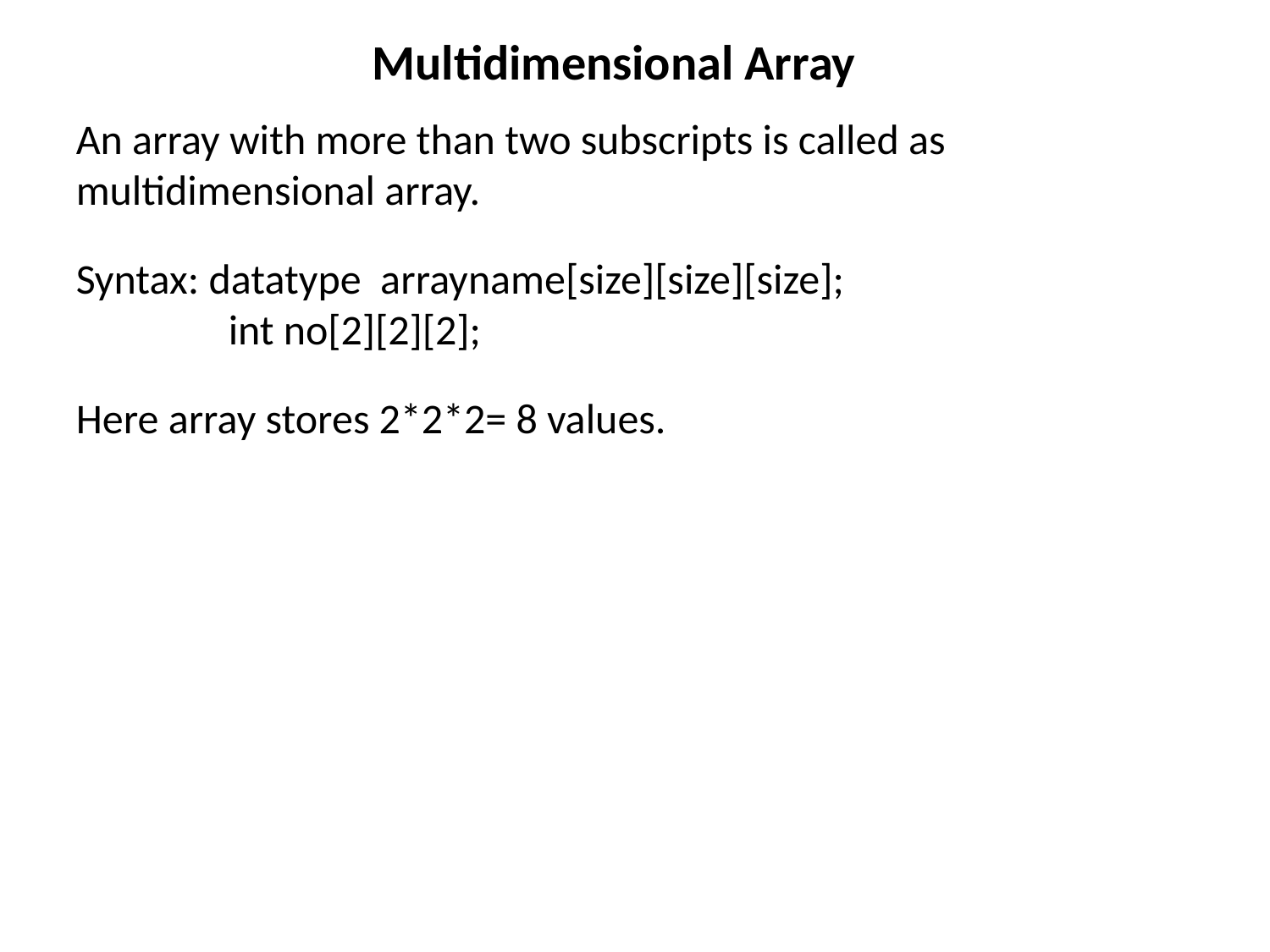

Multidimensional Array
An array with more than two subscripts is called as multidimensional array.

Syntax: datatype  arrayname[size][size][size];
                int no[2][2][2];

Here array stores 2*2*2= 8 values.